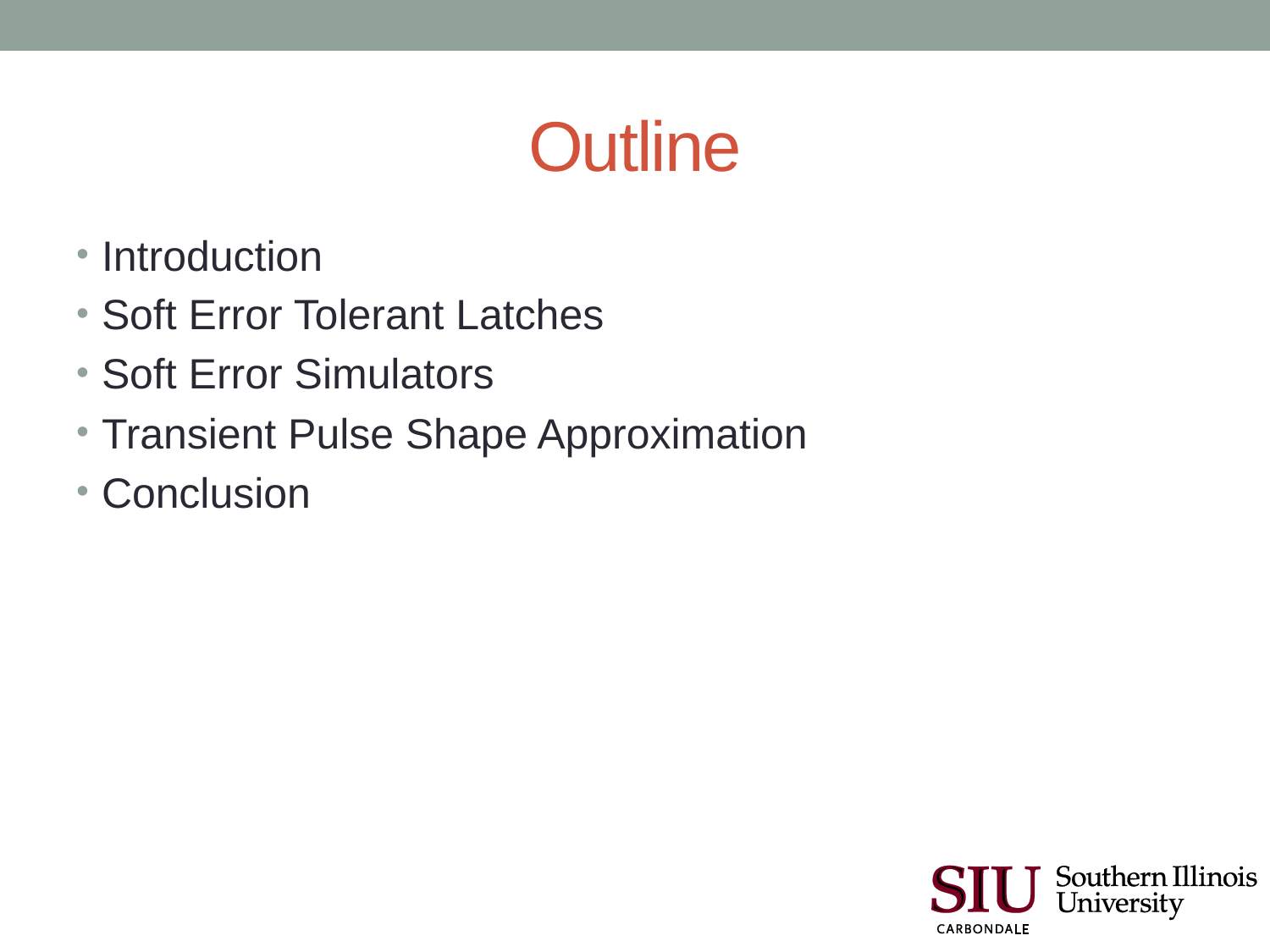

# Outline
Introduction
Soft Error Tolerant Latches
Soft Error Simulators
Transient Pulse Shape Approximation
Conclusion